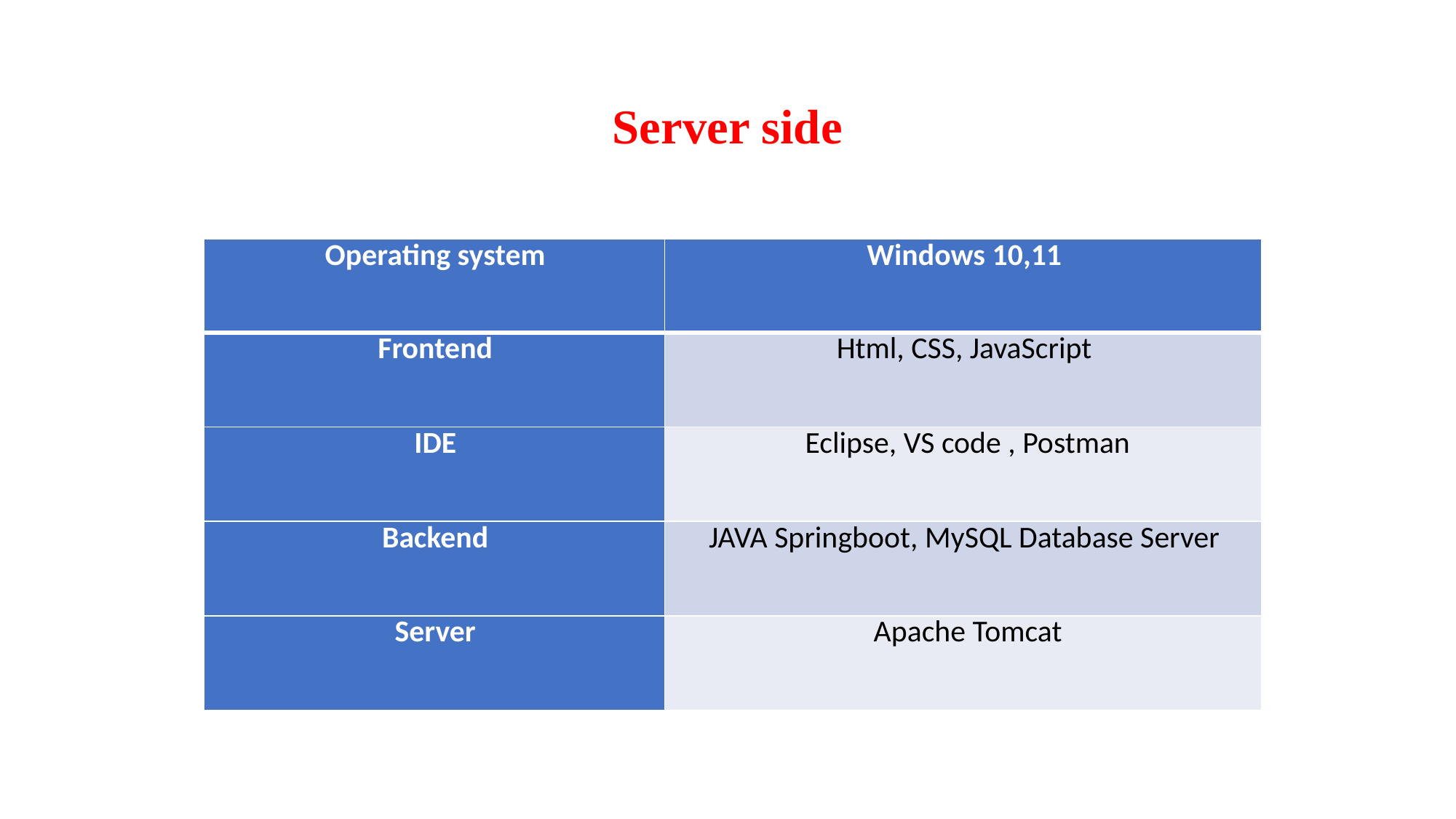

Server side
| Operating system | Windows 10,11 |
| --- | --- |
| Frontend | Html, CSS, JavaScript |
| IDE | Eclipse, VS code , Postman |
| Backend | JAVA Springboot, MySQL Database Server |
| Server | Apache Tomcat |